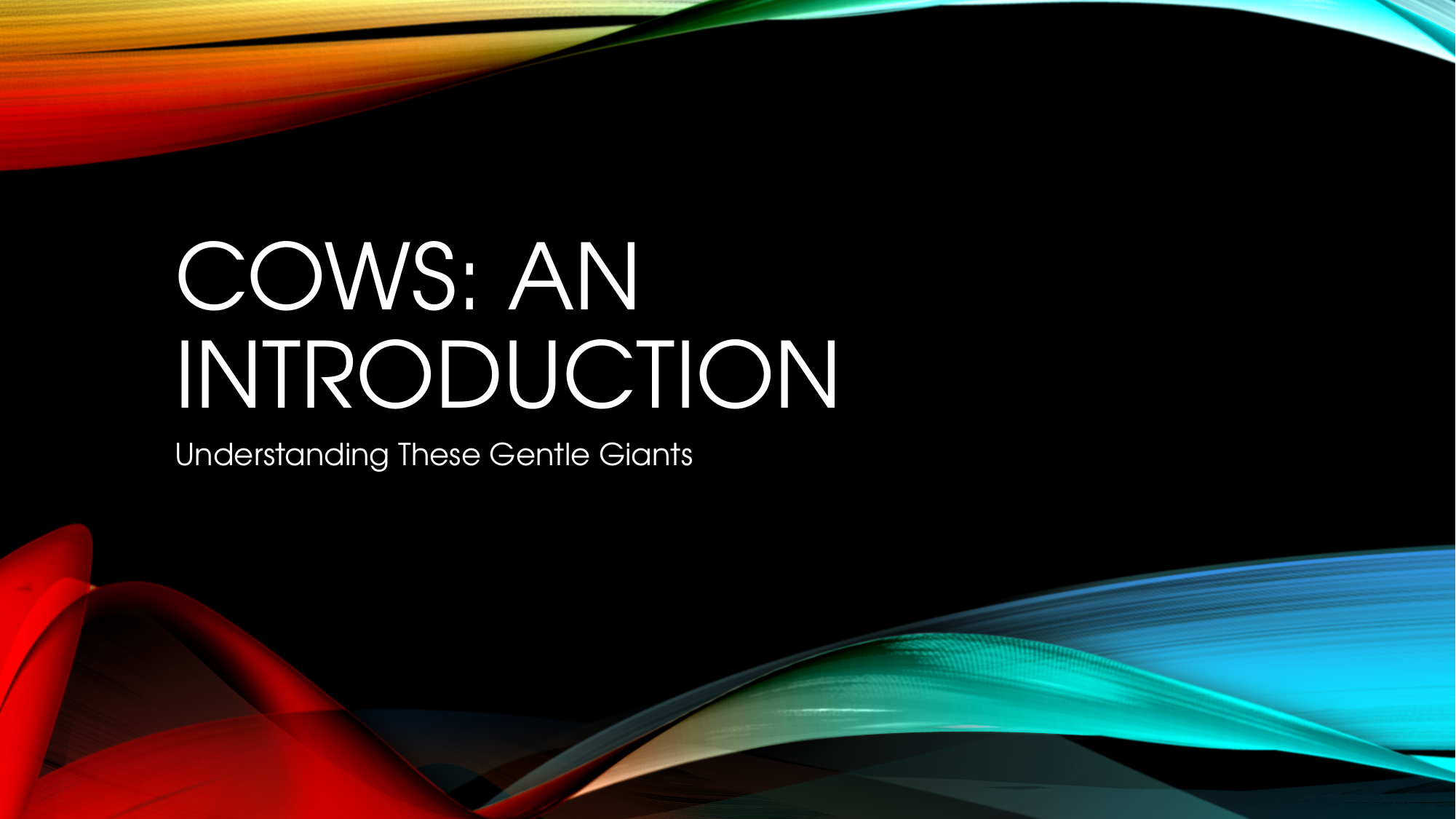

# Cows: An Introduction
Understanding These Gentle Giants